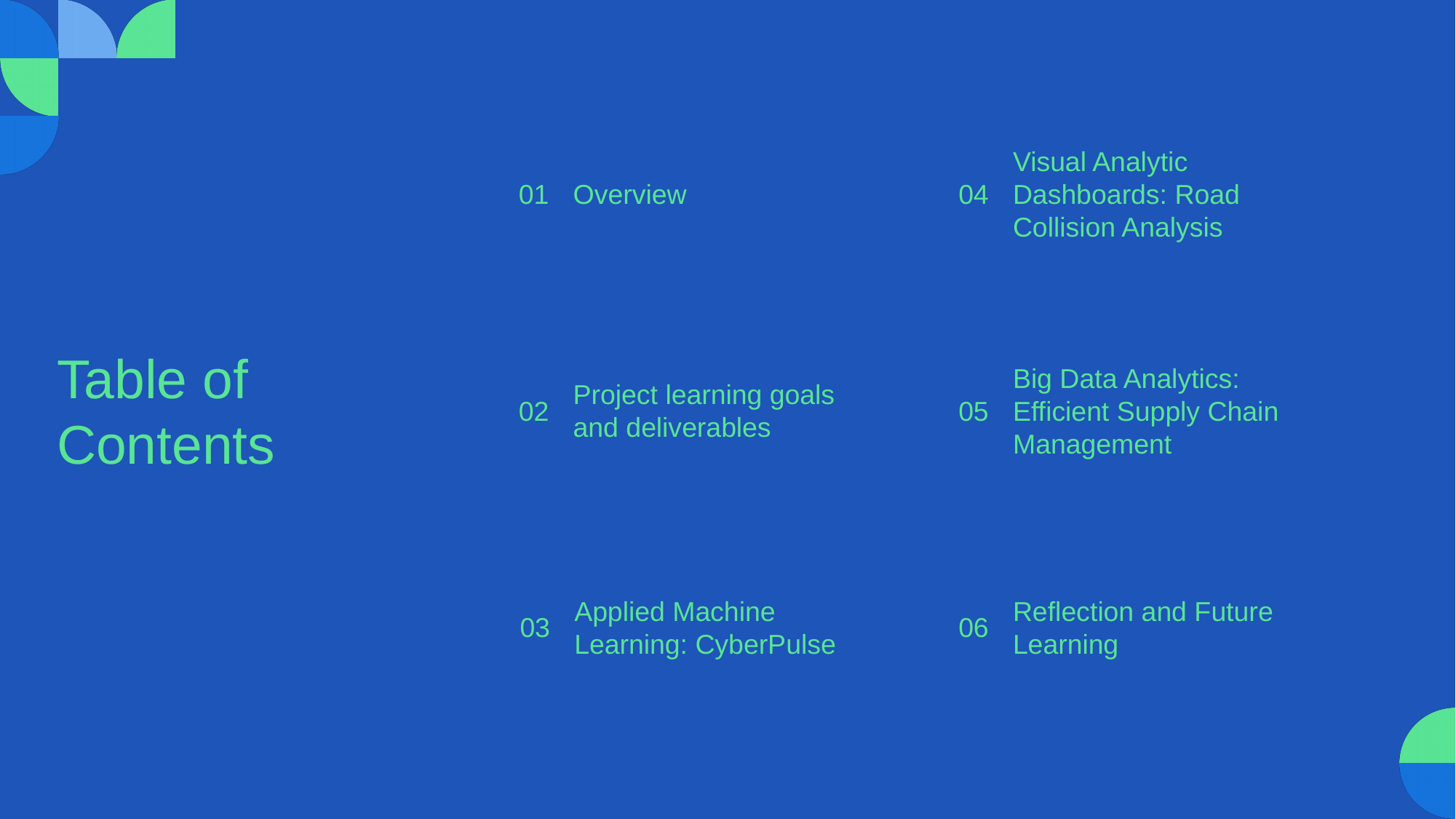

# Table of Contents
04
01
Visual Analytic Dashboards: Road Collision Analysis
Overview
05
02
Big Data Analytics: Efficient Supply Chain Management
Project learning goals and deliverables
06
03
Reflection and Future Learning
Applied Machine Learning: CyberPulse